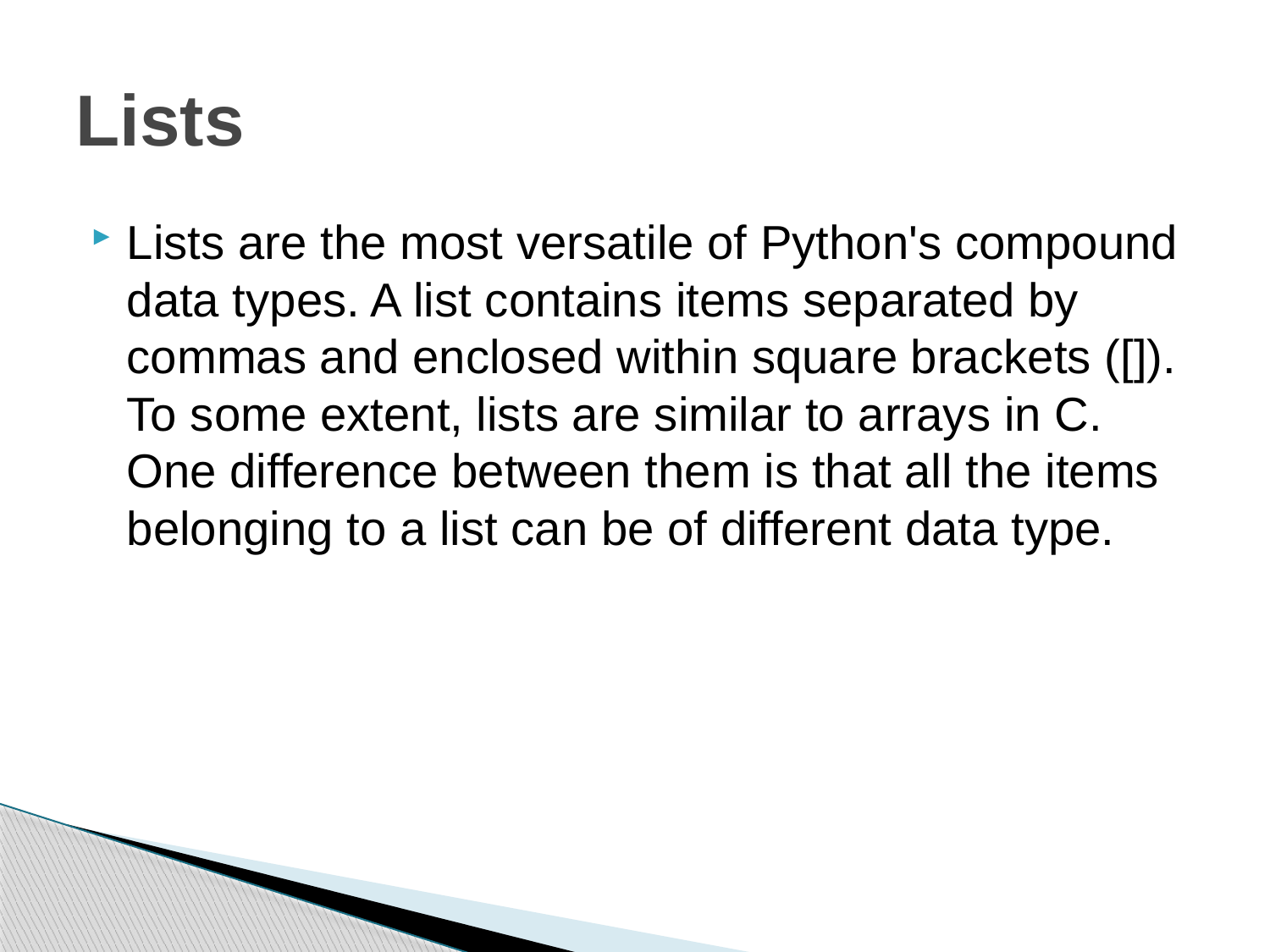

# Lists
Lists are the most versatile of Python's compound data types. A list contains items separated by commas and enclosed within square brackets ([]). To some extent, lists are similar to arrays in C. One difference between them is that all the items belonging to a list can be of different data type.